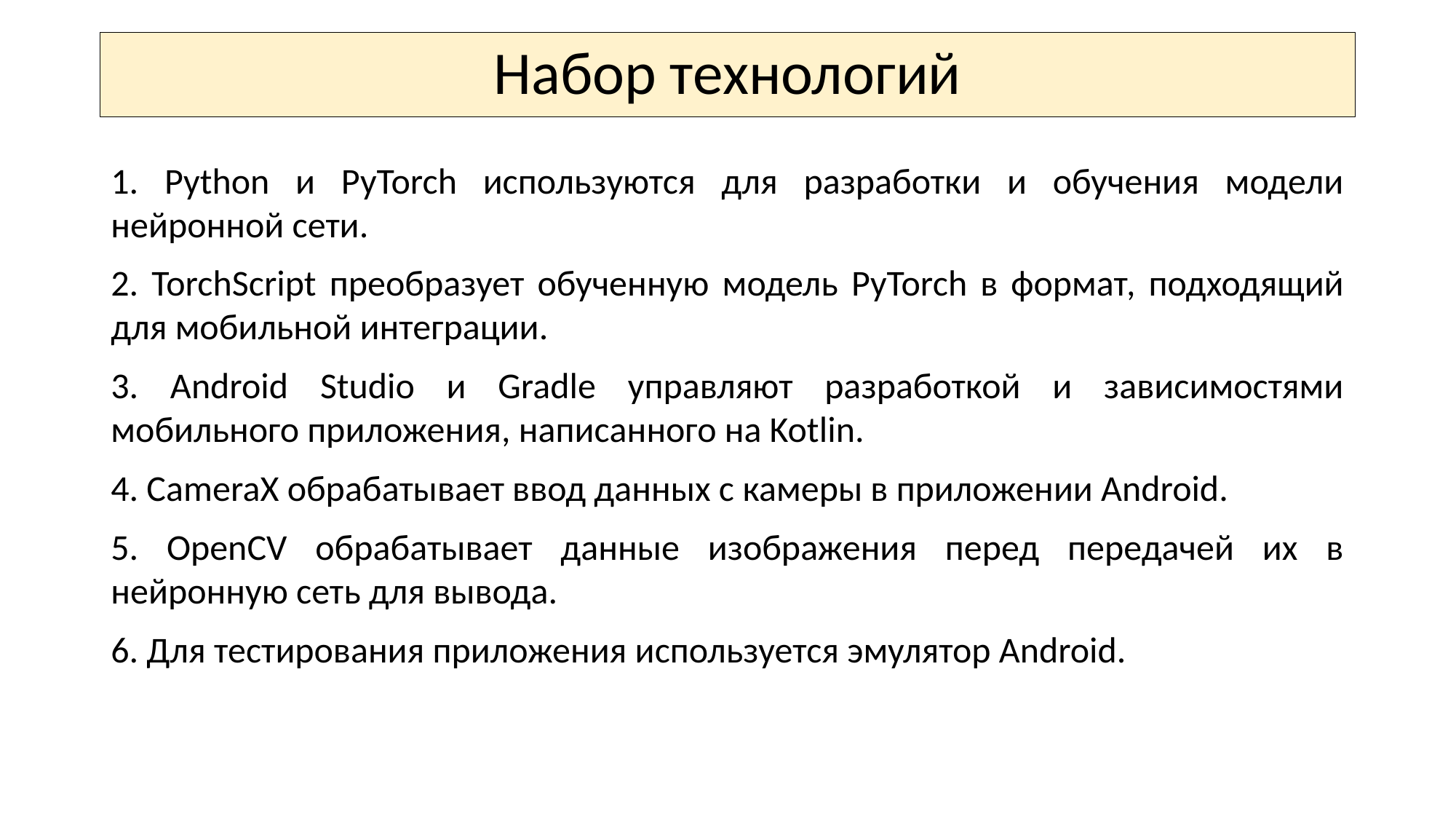

# Набор технологий
1. Python и PyTorch используются для разработки и обучения модели нейронной сети.
2. TorchScript преобразует обученную модель PyTorch в формат, подходящий для мобильной интеграции.
3. Android Studio и Gradle управляют разработкой и зависимостями мобильного приложения, написанного на Kotlin.
4. CameraX обрабатывает ввод данных с камеры в приложении Android.
5. OpenCV обрабатывает данные изображения перед передачей их в нейронную сеть для вывода.
6. Для тестирования приложения используется эмулятор Android.